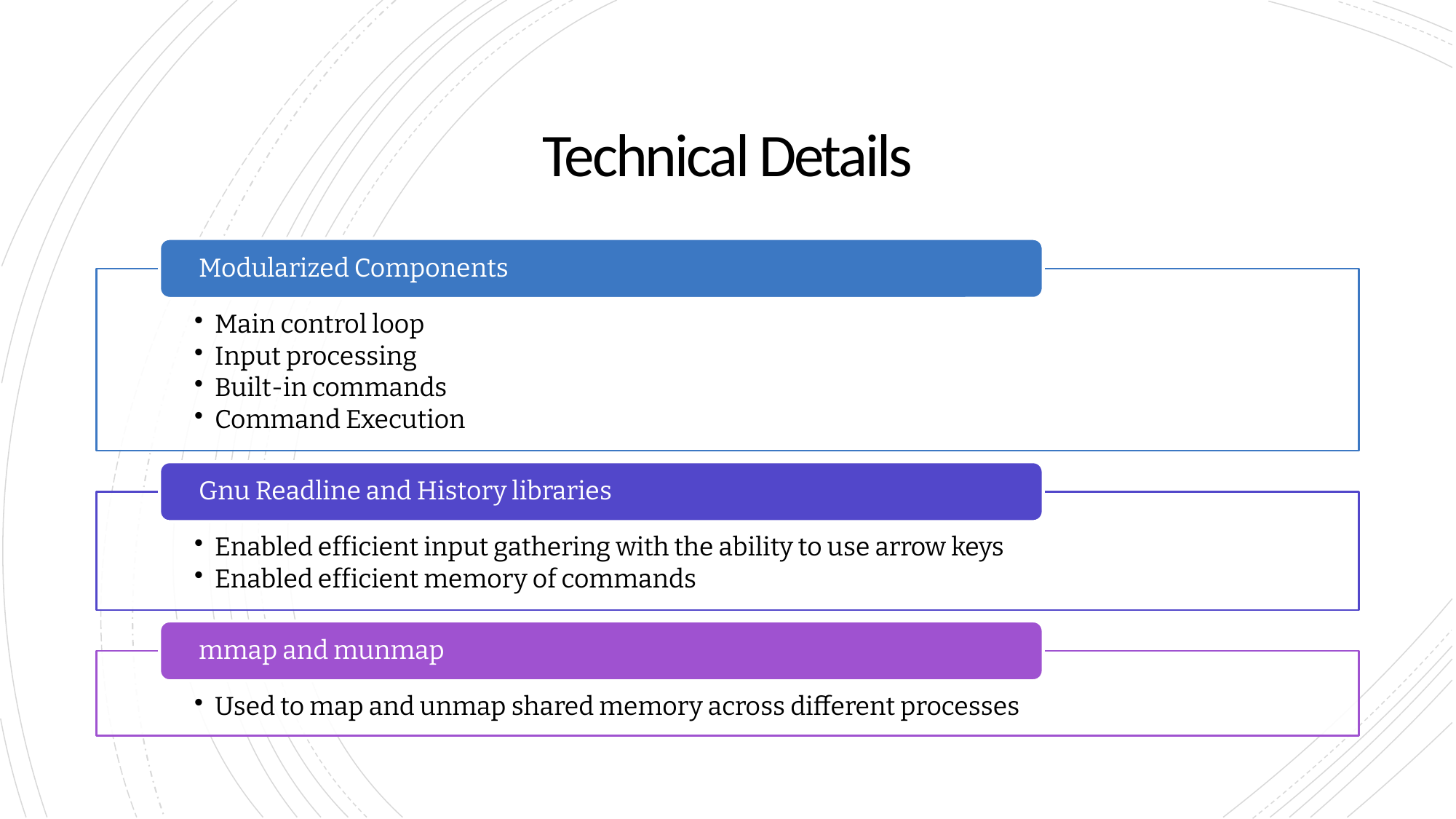

# Technical Details
Main control loop
Input processing
Built-in commands
Command Execution
Modularized Components
Enabled efficient input gathering with the ability to use arrow keys
Enabled efficient memory of commands
Gnu Readline and History libraries
Used to map and unmap shared memory across different processes
mmap and munmap